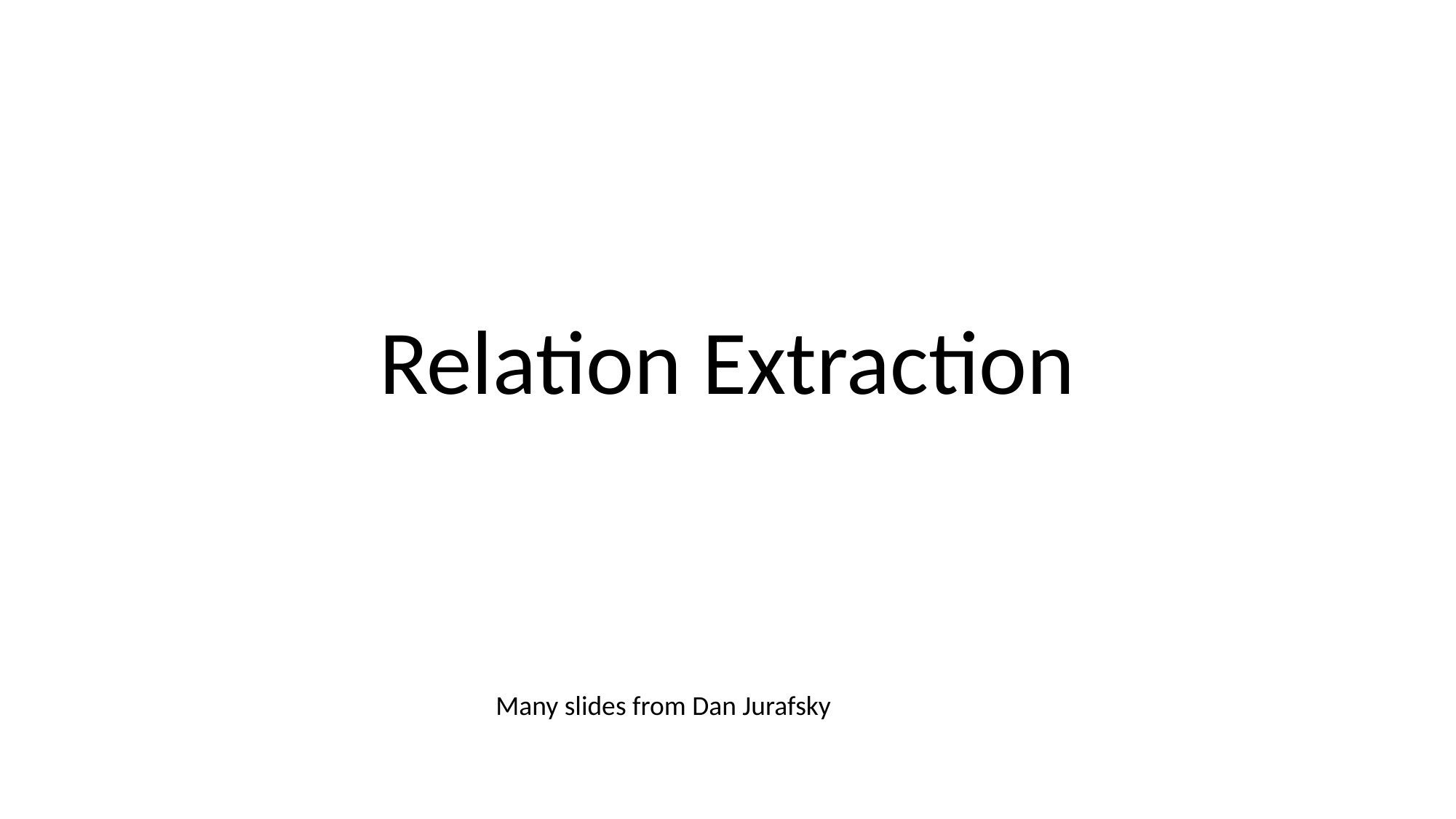

# Relation Extraction
Many slides from Dan Jurafsky